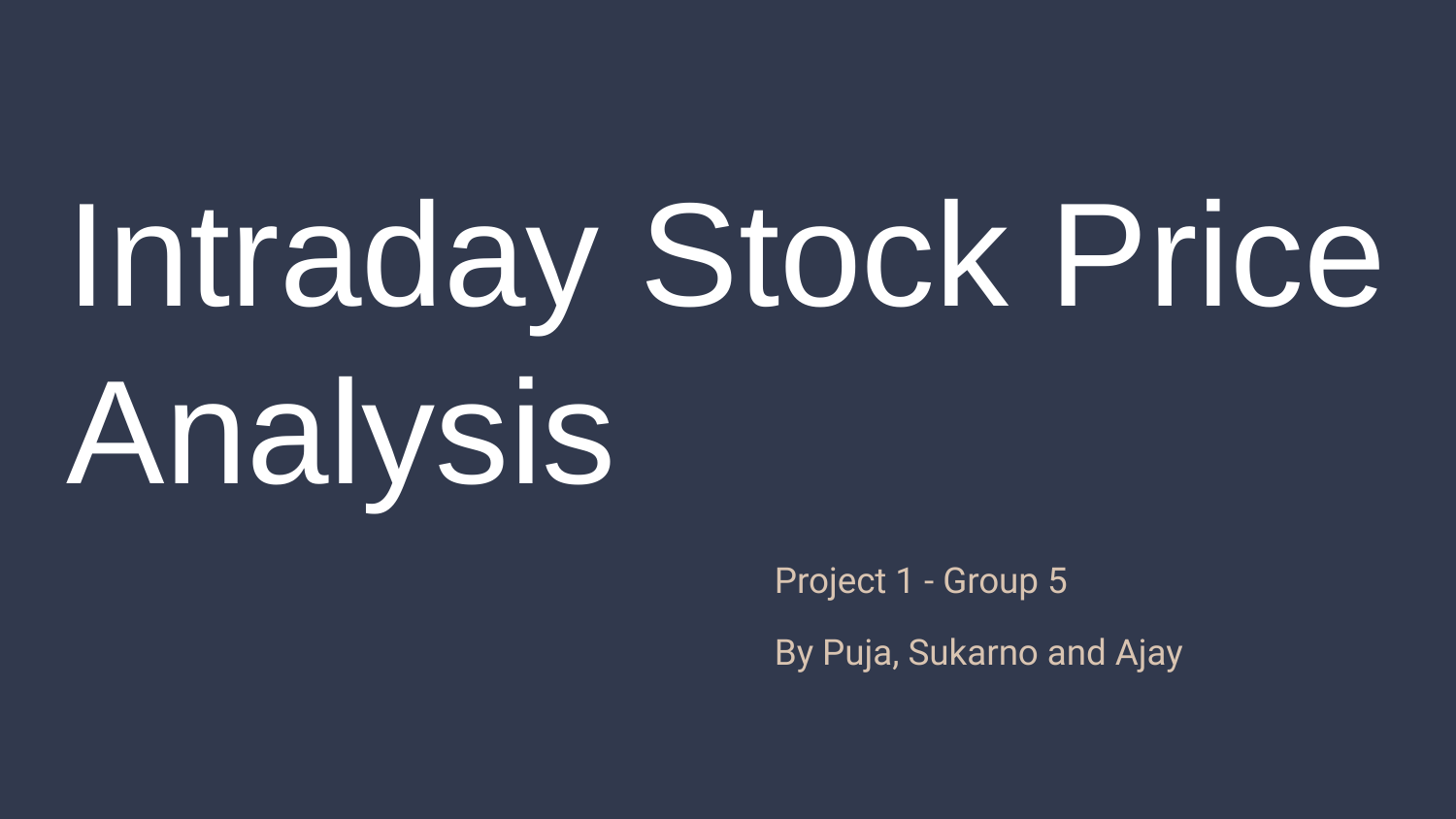

# Intraday Stock Price Analysis
Project 1 - Group 5
By Puja, Sukarno and Ajay